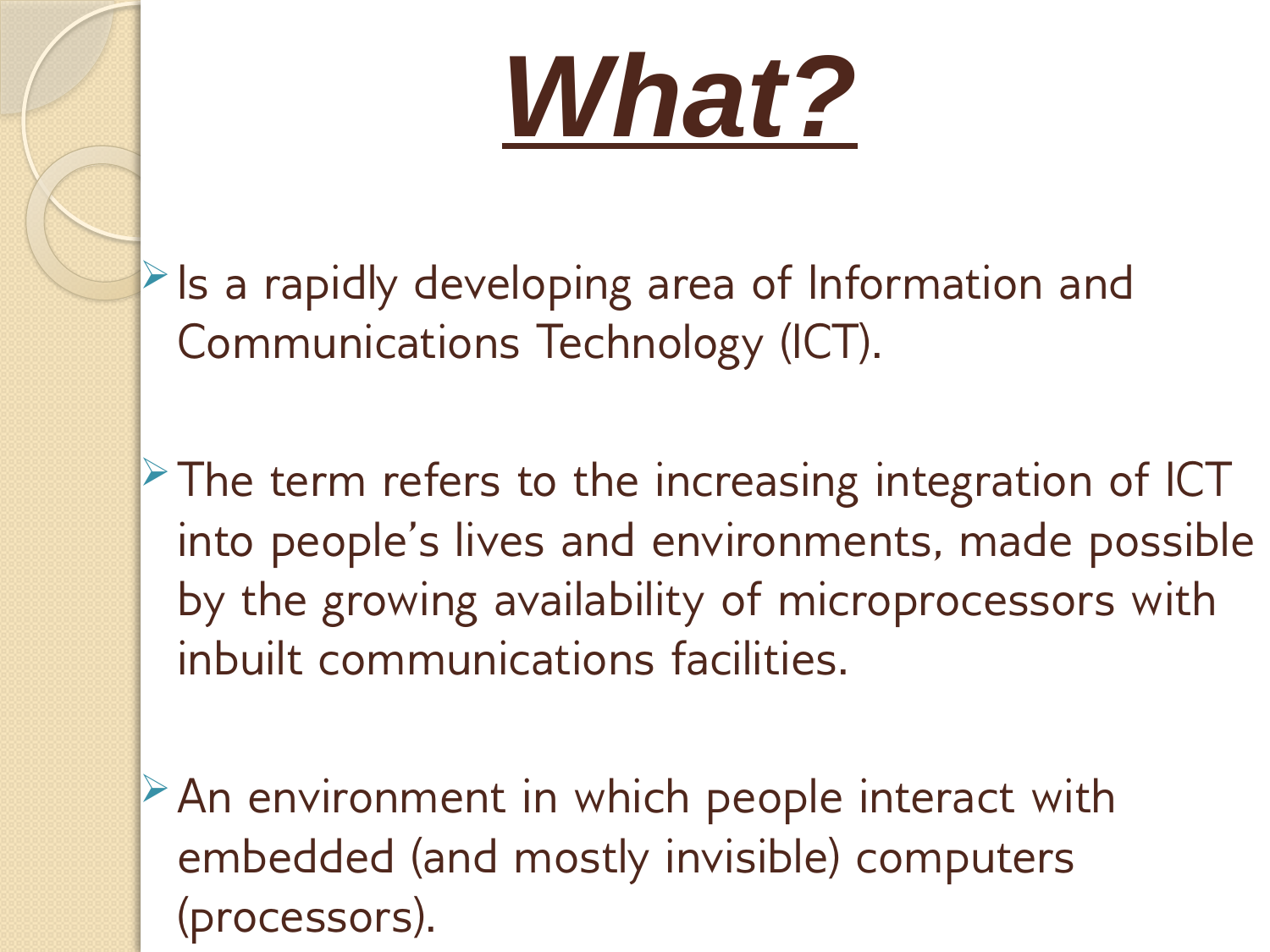

# What?
Is a rapidly developing area of Information and Communications Technology (ICT).

The term refers to the increasing integration of ICT into people’s lives and environments, made possible by the growing availability of microprocessors with inbuilt communications facilities.

An environment in which people interact with embedded (and mostly invisible) computers (processors).